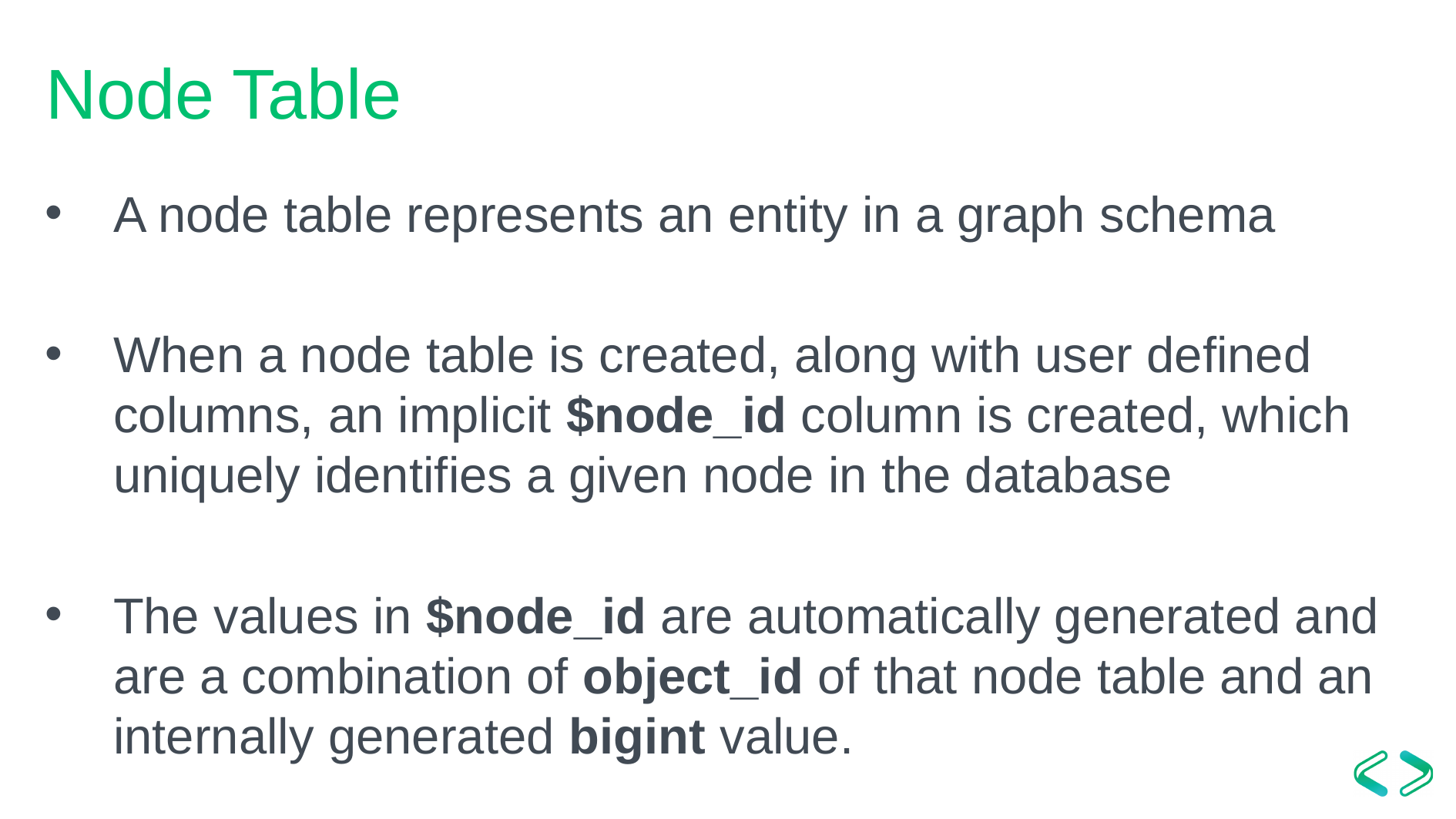

# Node Table
A node table represents an entity in a graph schema

When a node table is created, along with user defined columns, an implicit $node_id column is created, which uniquely identifies a given node in the database

The values in $node_id are automatically generated and are a combination of object_id of that node table and an internally generated bigint value.